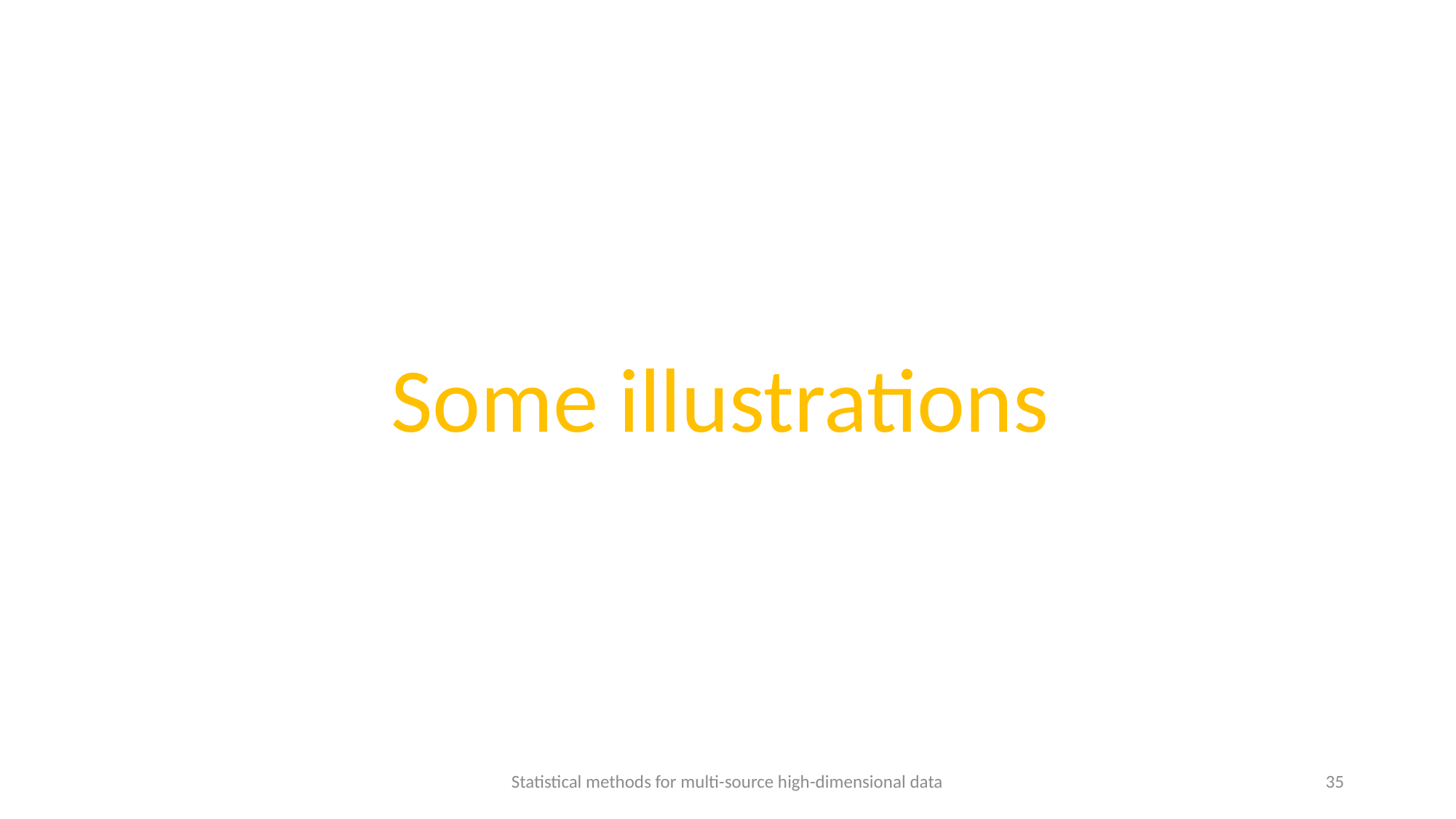

# Some illustrations
Statistical methods for multi-source high-dimensional data
35